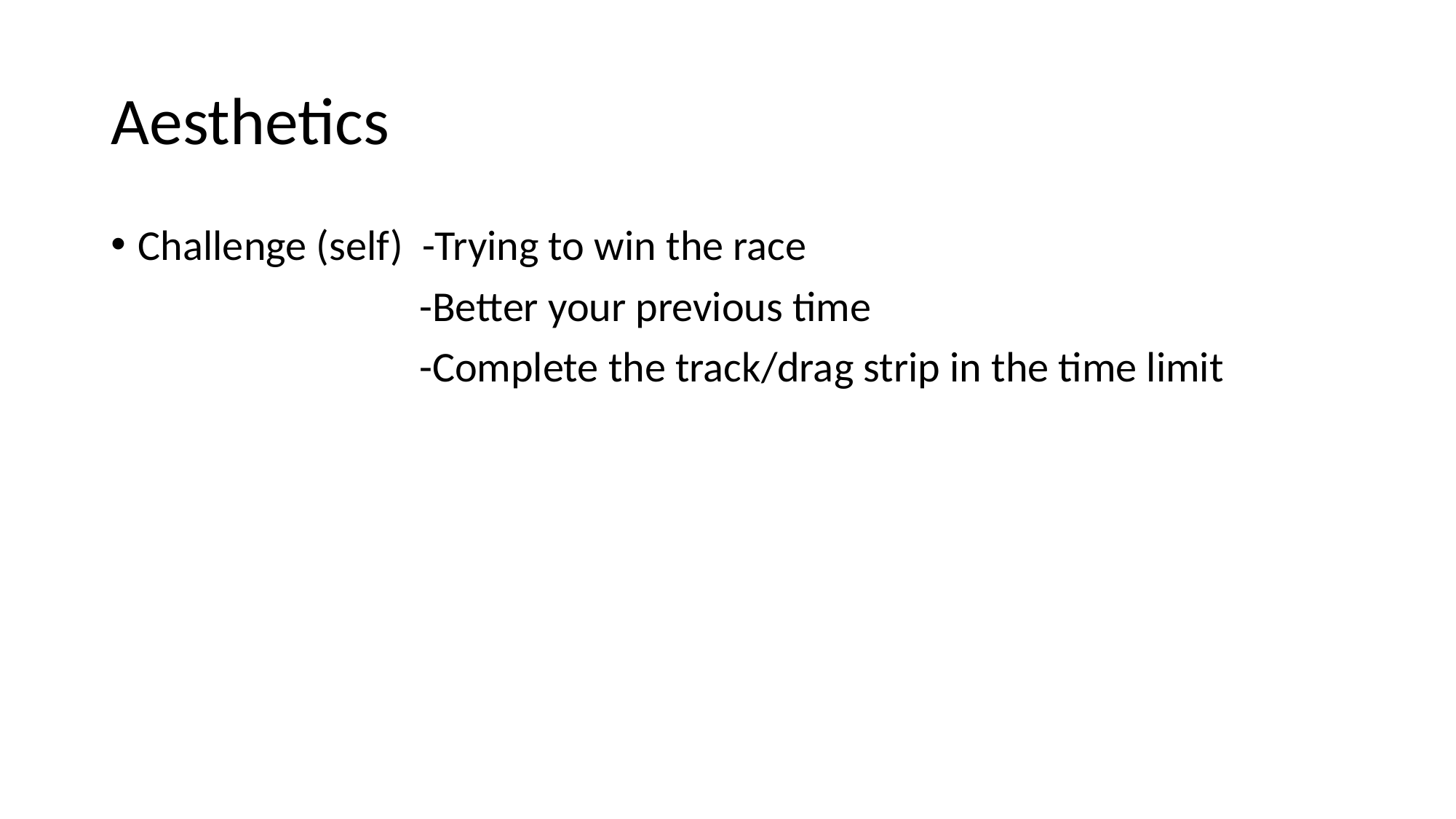

# Aesthetics
Challenge (self)  -Trying to win the race
                                -Better your previous time
                                -Complete the track/drag strip in the time limit